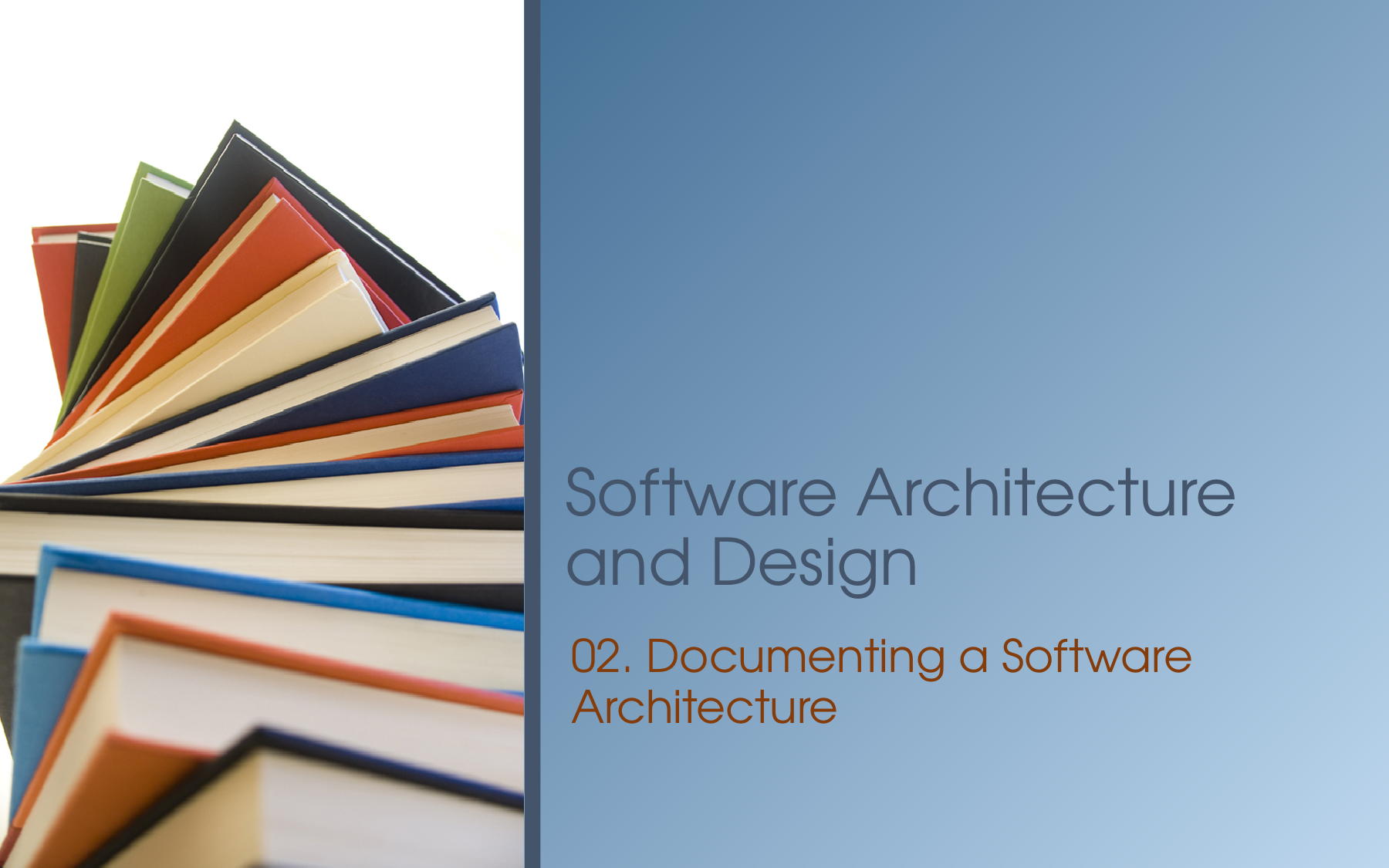

# Software Architecture and Design
02. Documenting a Software Architecture